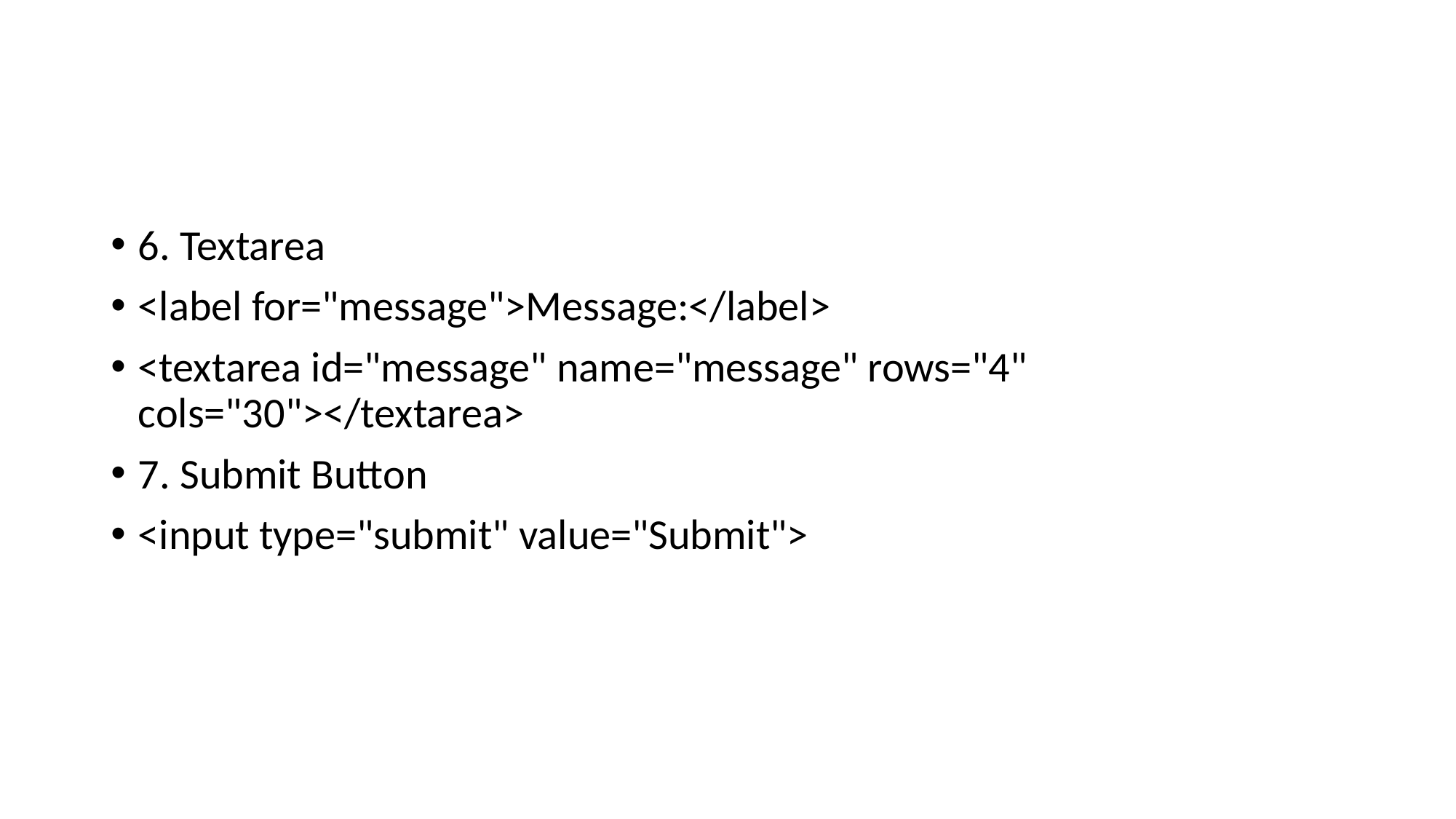

#
6. Textarea
<label for="message">Message:</label>
<textarea id="message" name="message" rows="4" cols="30"></textarea>
7. Submit Button
<input type="submit" value="Submit">